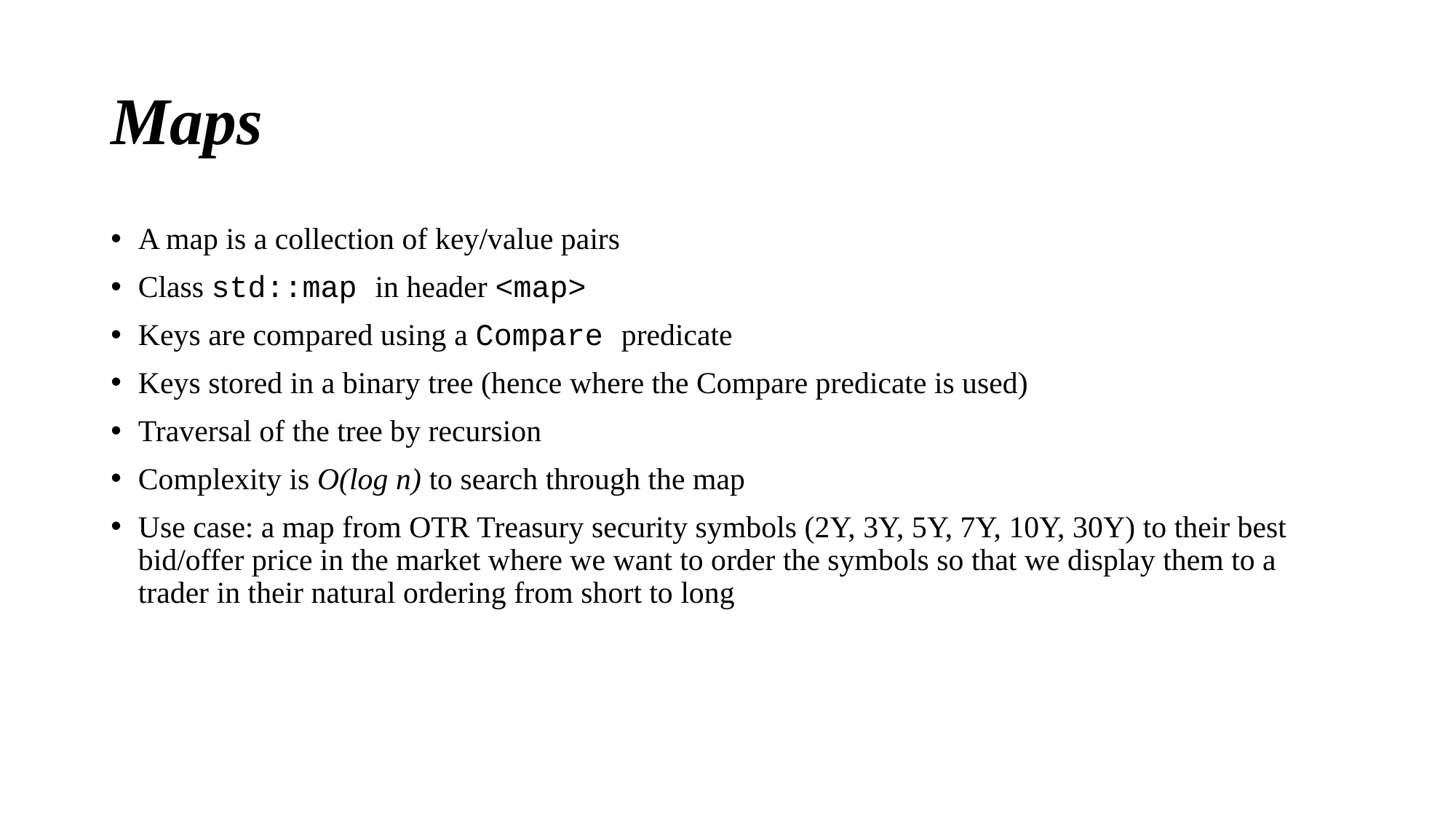

# Maps
A map is a collection of key/value pairs
Class std::map in header <map>
Keys are compared using a Compare predicate
Keys stored in a binary tree (hence where the Compare predicate is used)
Traversal of the tree by recursion
Complexity is O(log n) to search through the map
Use case: a map from OTR Treasury security symbols (2Y, 3Y, 5Y, 7Y, 10Y, 30Y) to their best bid/offer price in the market where we want to order the symbols so that we display them to a trader in their natural ordering from short to long